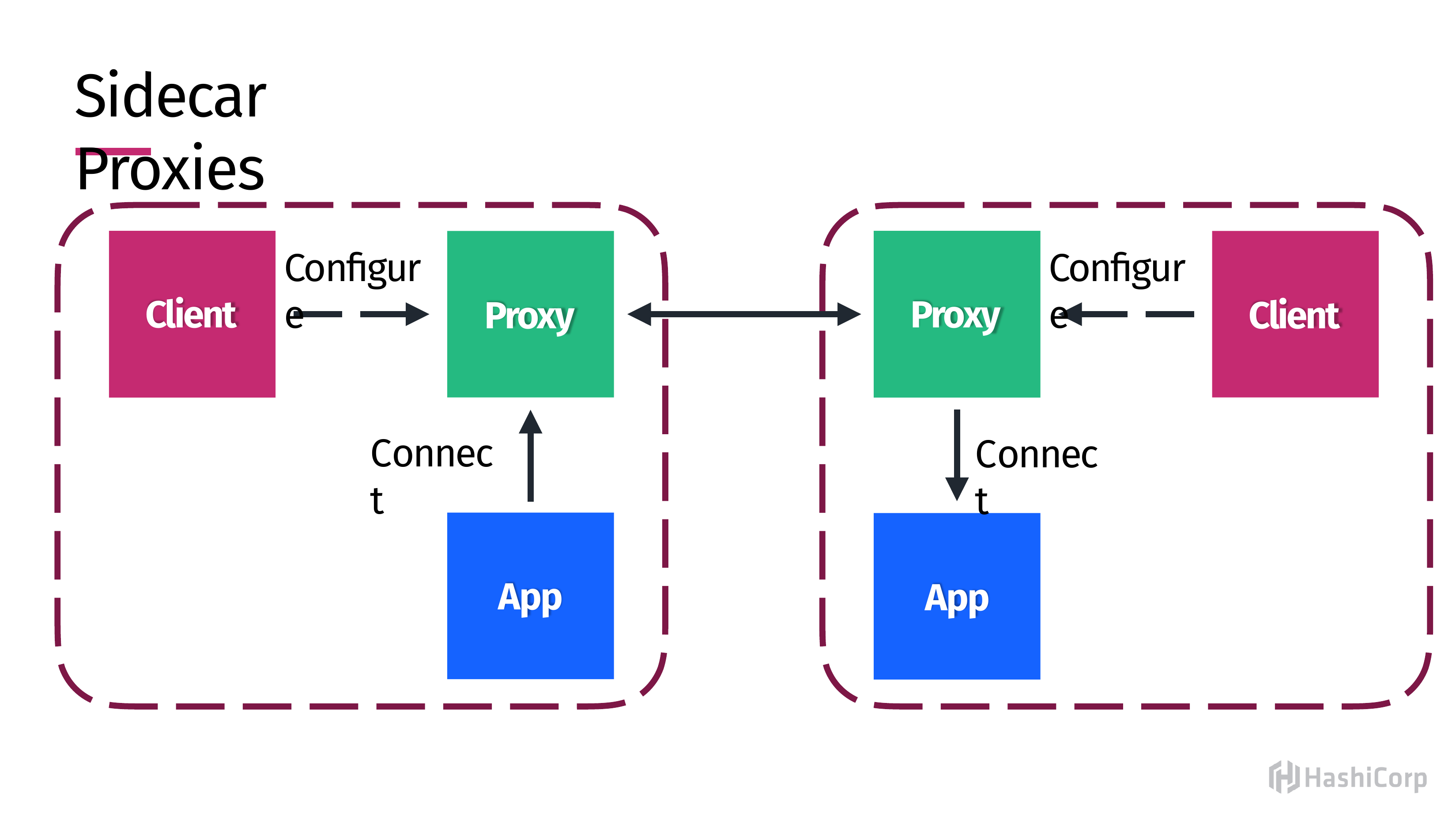

# Sidecar Proxies

Client

Proxy

Proxy

Client
Configure
Configure

Connect
Connect

App

App